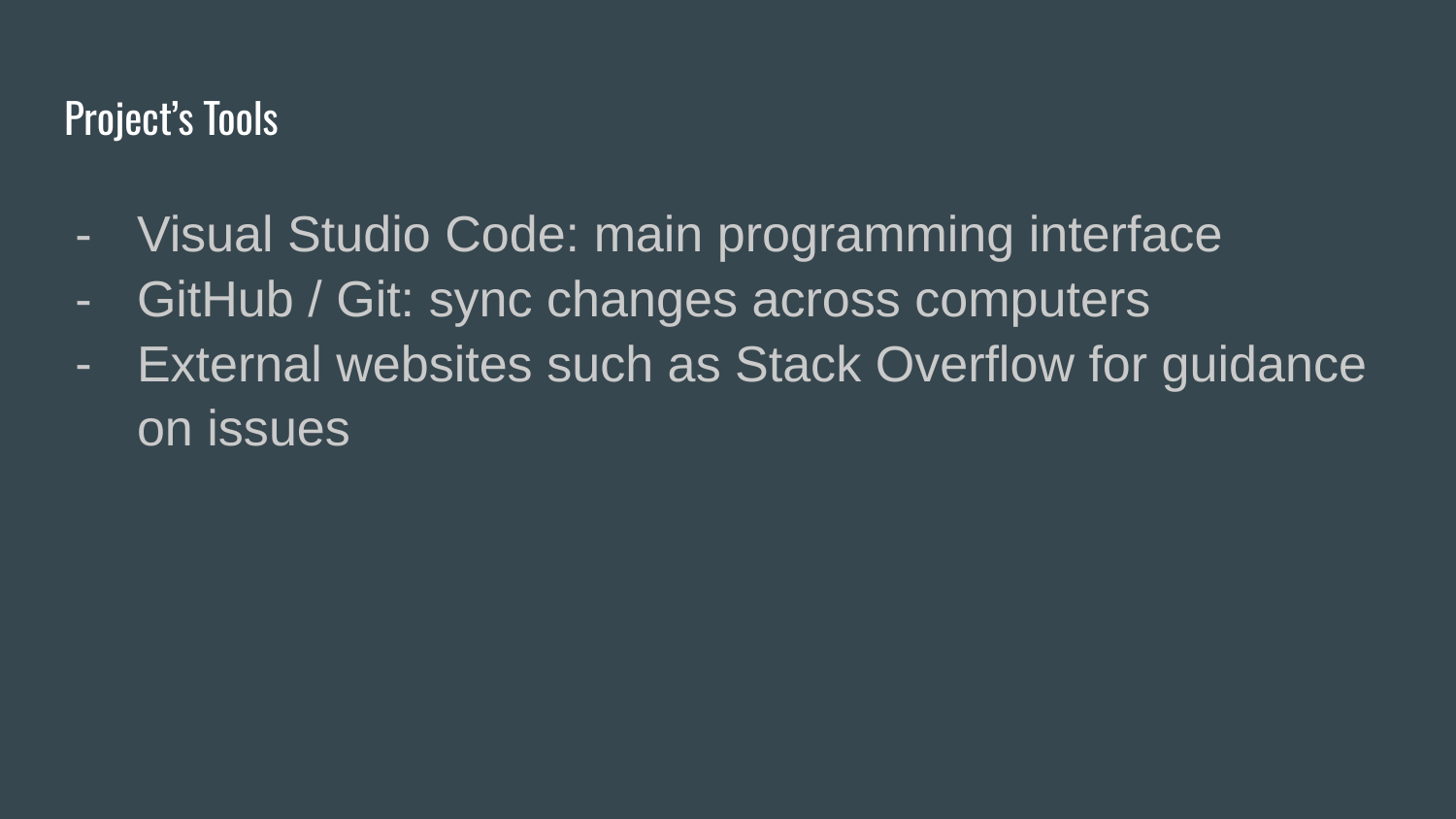

# Project’s Tools
Visual Studio Code: main programming interface
GitHub / Git: sync changes across computers
External websites such as Stack Overflow for guidance on issues